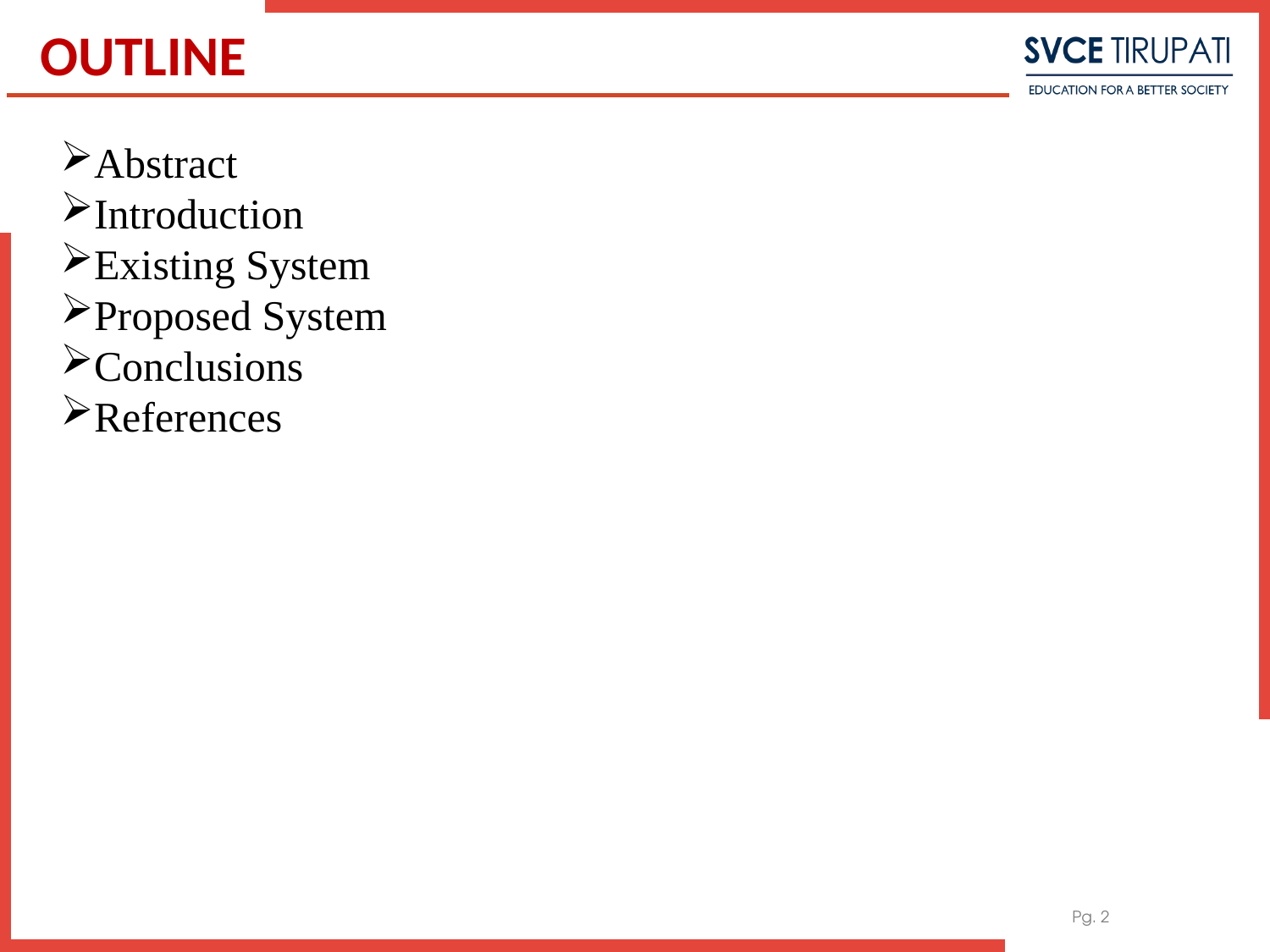

# OUTLINE
Abstract
Introduction
Existing System
Proposed System
Conclusions
References